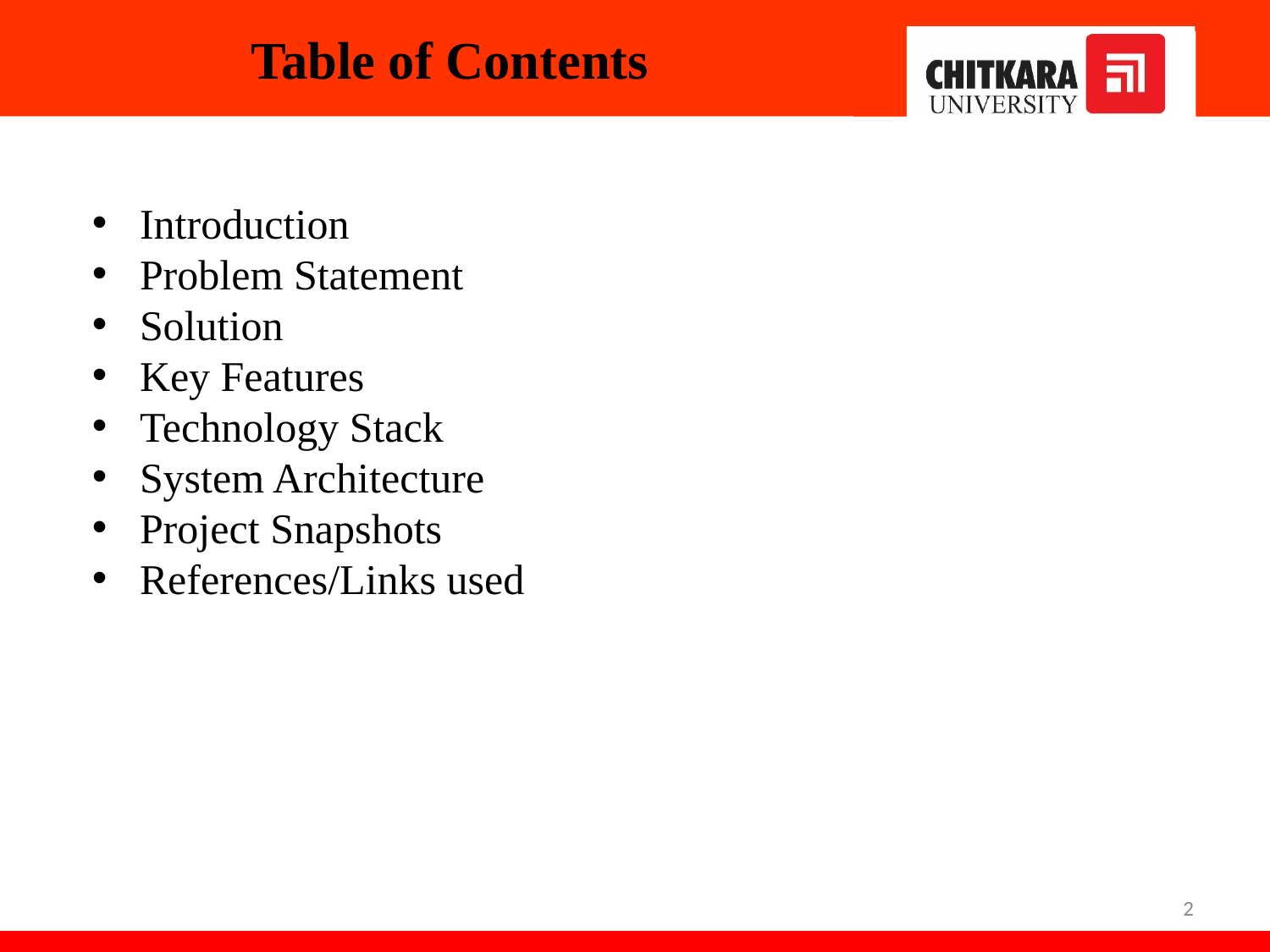

# Table of Contents
Introduction
Problem Statement
Solution
Key Features
Technology Stack
System Architecture
Project Snapshots
References/Links used

2